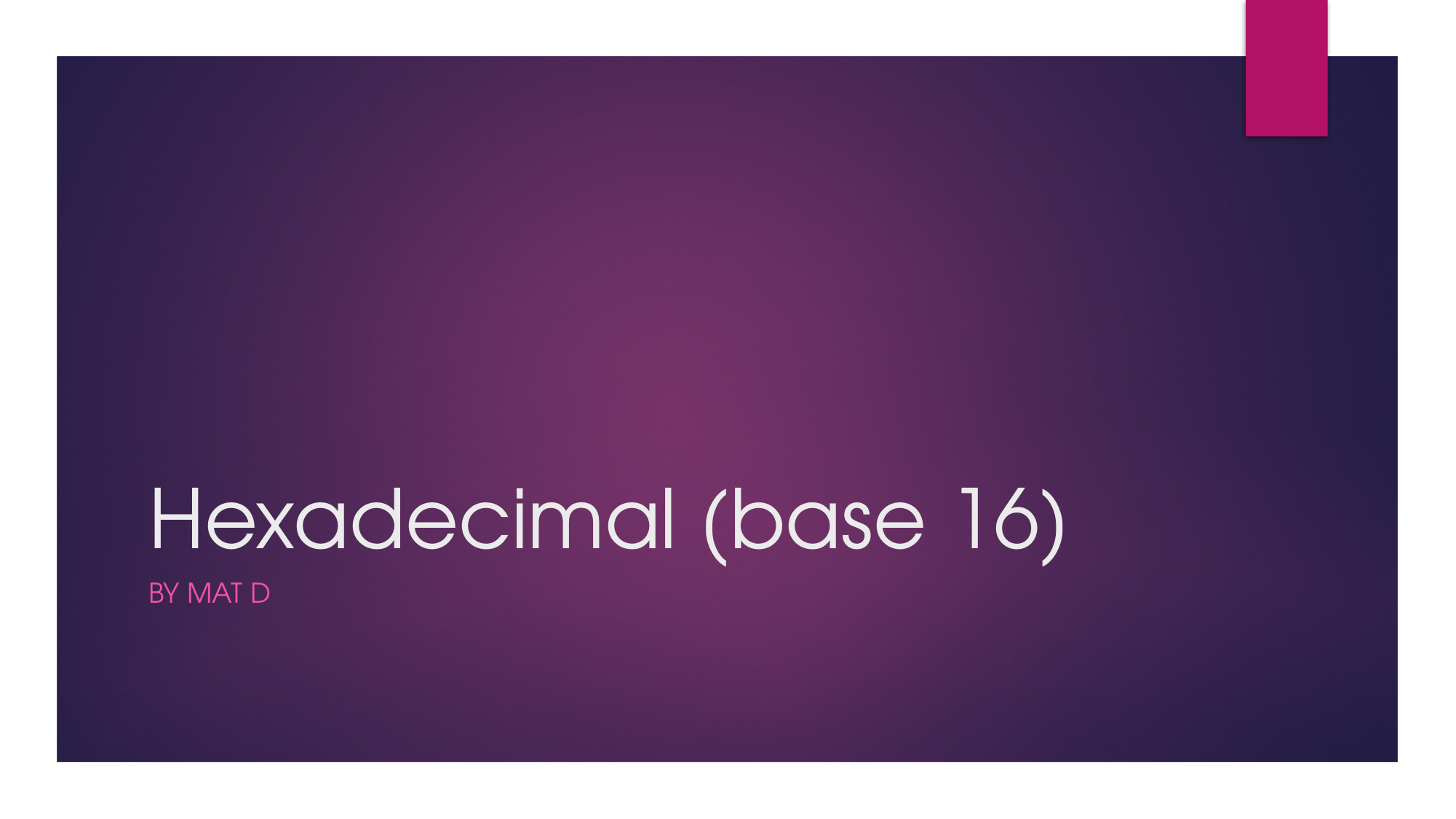

# Hexadecimal (base 16)
By mat d